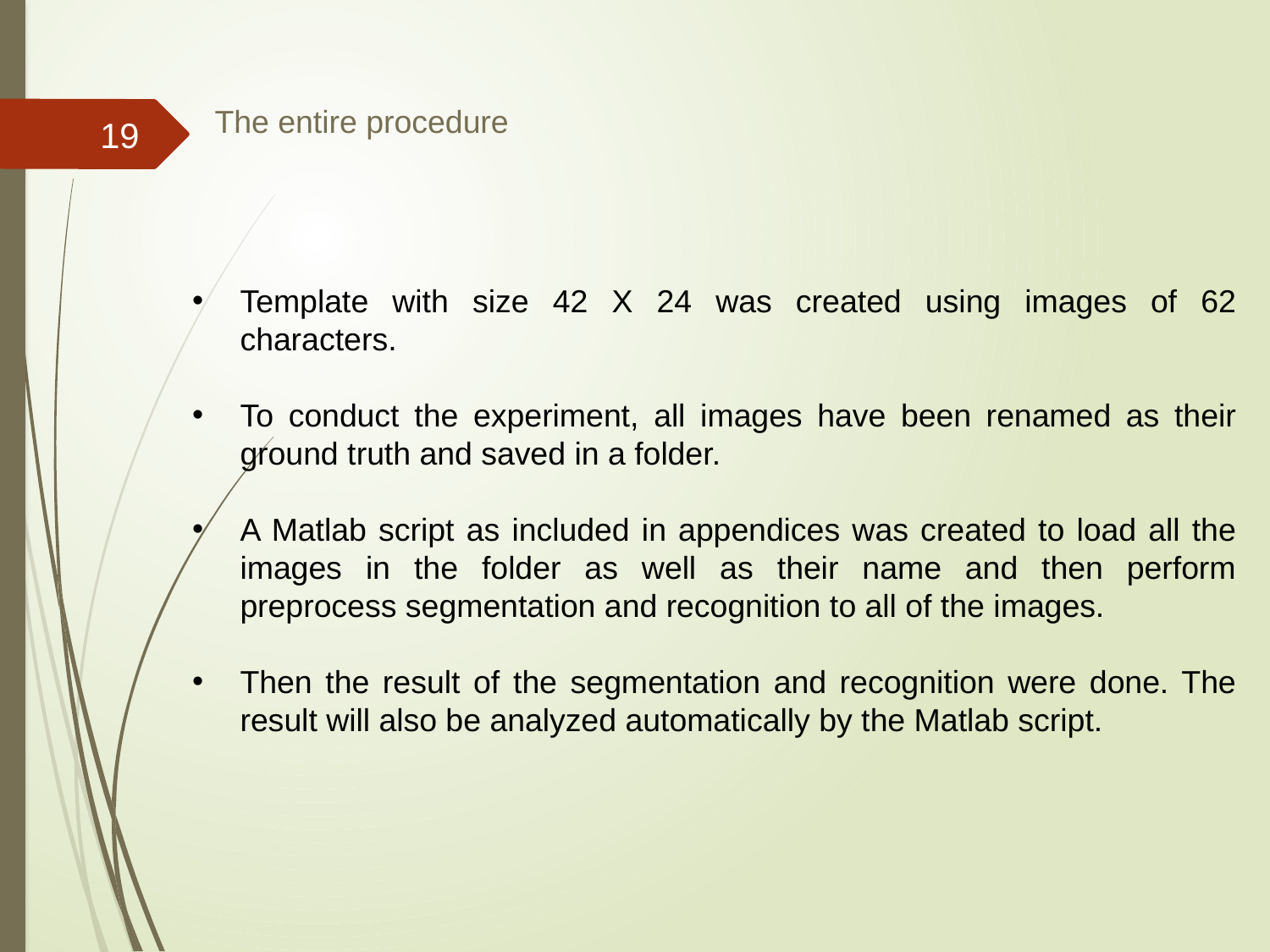

# The entire procedure
19
Template with size 42 X 24 was created using images of 62 characters.

To conduct the experiment, all images have been renamed as their ground truth and saved in a folder.

A Matlab script as included in appendices was created to load all the images in the folder as well as their name and then perform preprocess segmentation and recognition to all of the images.

Then the result of the segmentation and recognition were done. The result will also be analyzed automatically by the Matlab script.